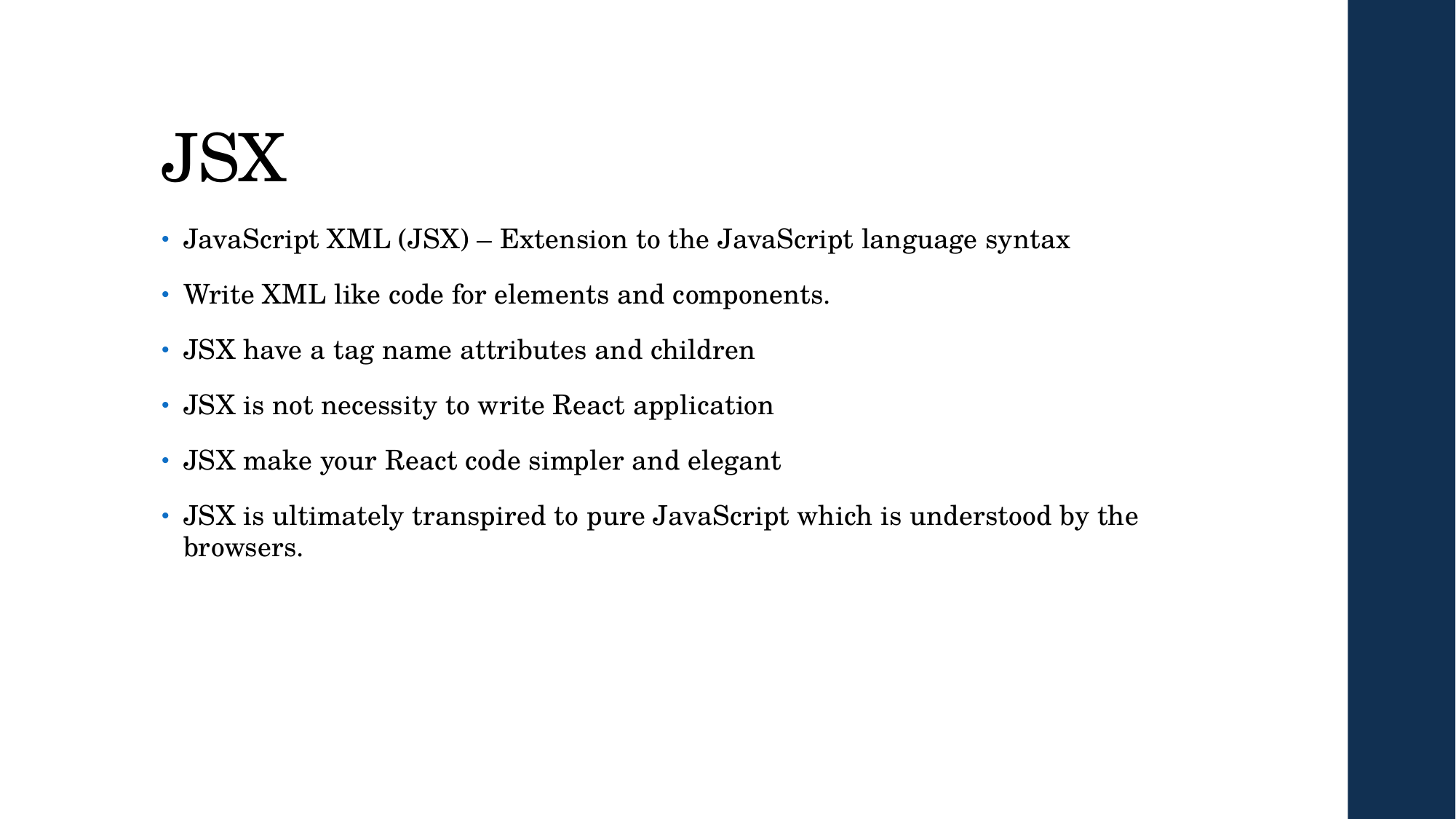

# JSX
JavaScript XML (JSX) – Extension to the JavaScript language syntax
Write XML like code for elements and components.
JSX have a tag name attributes and children
JSX is not necessity to write React application
JSX make your React code simpler and elegant
JSX is ultimately transpired to pure JavaScript which is understood by the browsers.